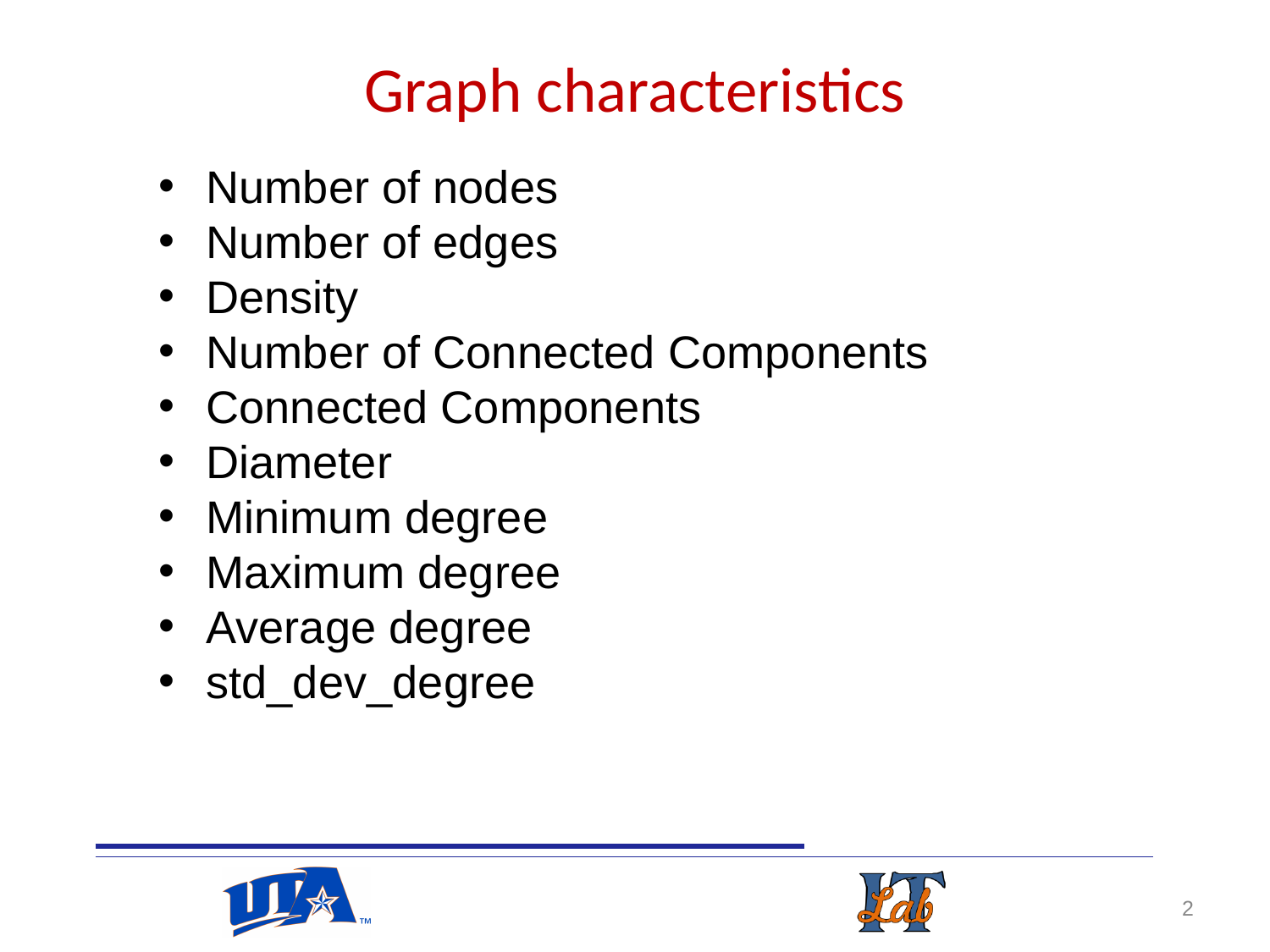

# Graph characteristics
Number of nodes
Number of edges
Density
Number of Connected Components
Connected Components
Diameter
Minimum degree
Maximum degree
Average degree
std_dev_degree
2